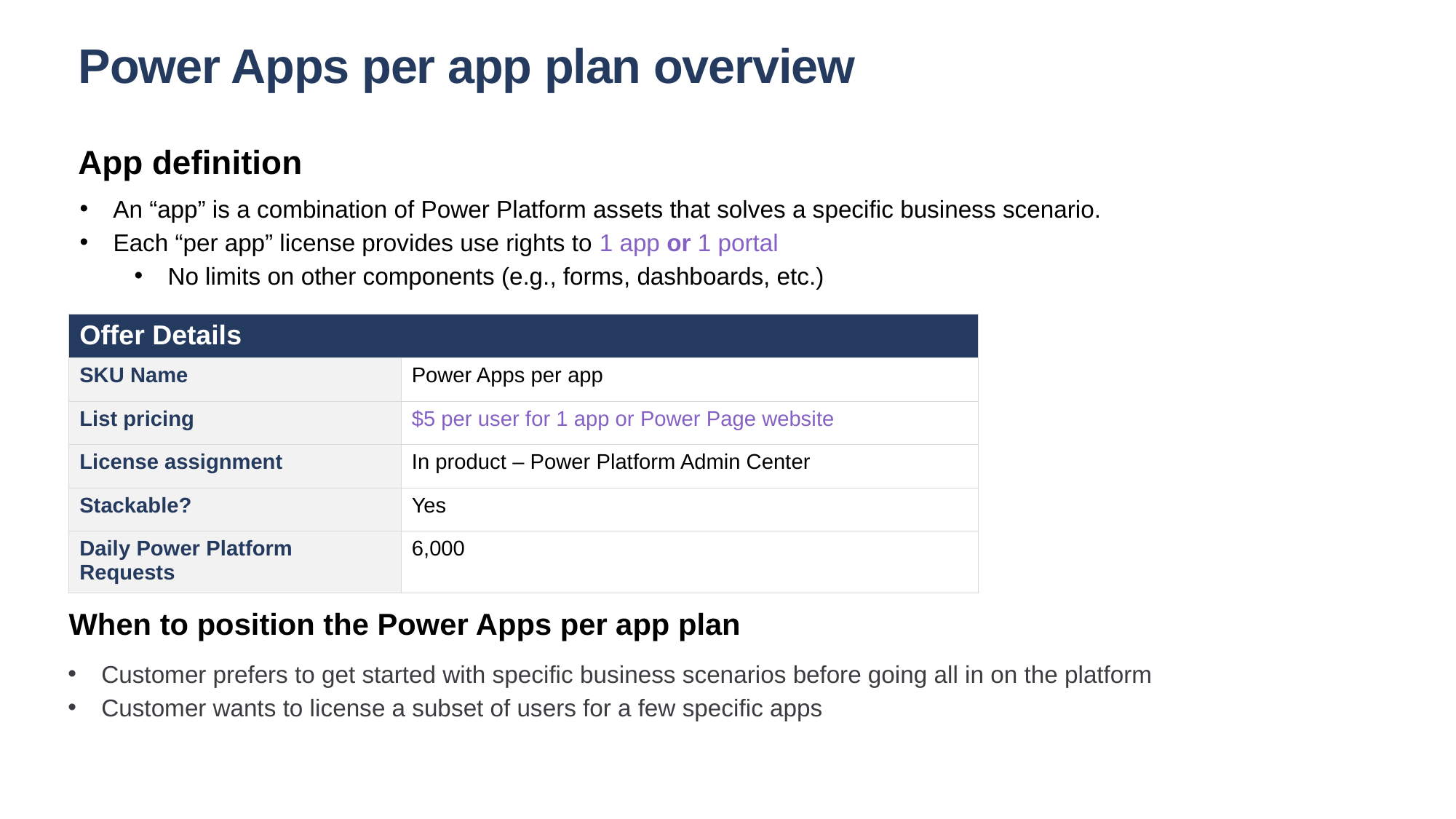

# Power Apps per app plan overview
App definition
An “app” is a combination of Power Platform assets that solves a specific business scenario.
Each “per app” license provides use rights to 1 app or 1 portal
No limits on other components (e.g., forms, dashboards, etc.)
| Offer Details |  |
| --- | --- |
| SKU Name | Power Apps per app |
| List pricing | $5 per user for 1 app or Power Page website |
| License assignment | In product – Power Platform Admin Center |
| Stackable? | Yes |
| Daily Power Platform Requests | 6,000 |

When to position the Power Apps per app plan
Customer prefers to get started with specific business scenarios before going all in on the platform
Customer wants to license a subset of users for a few specific apps